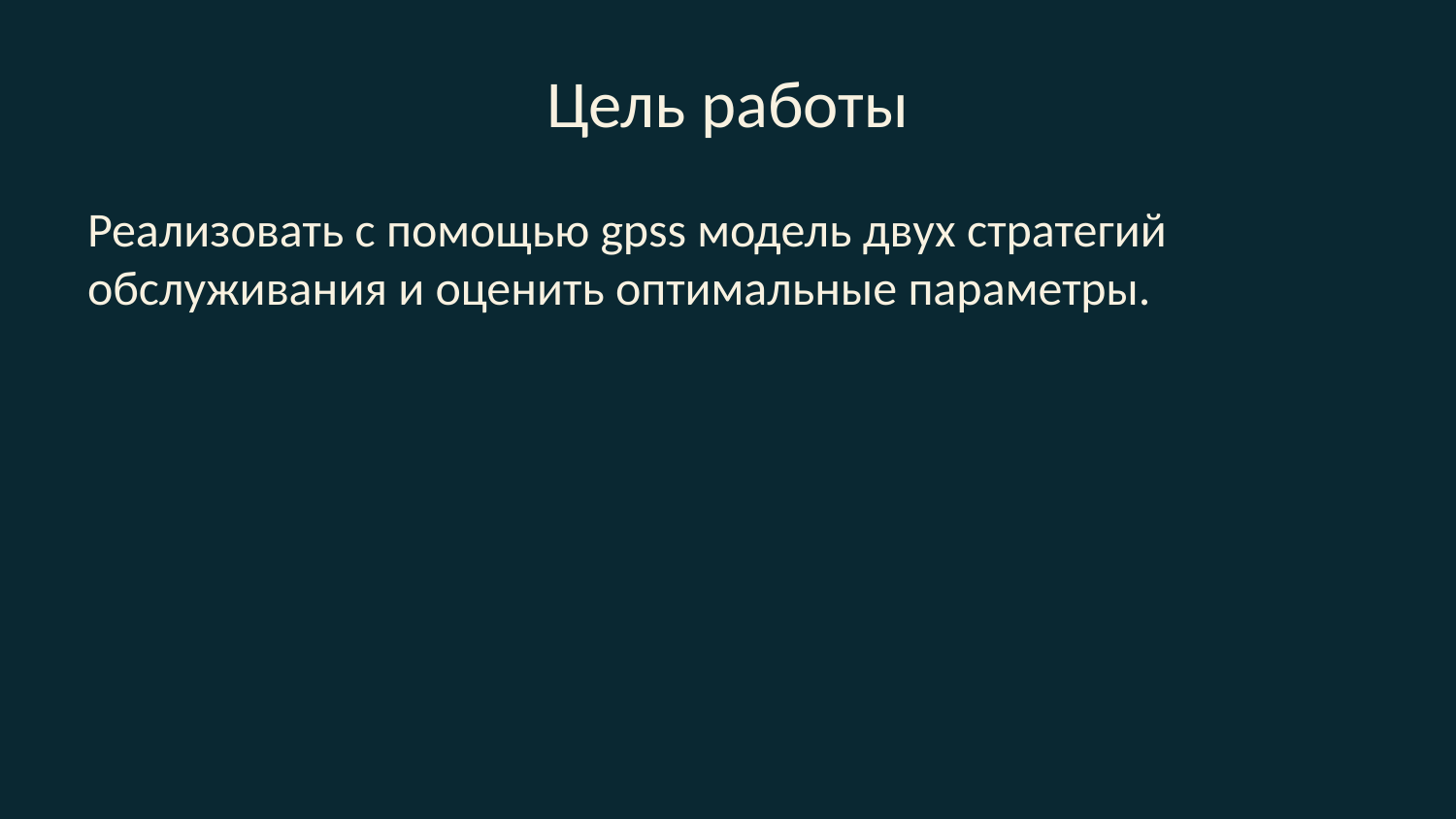

# Цель работы
Реализовать с помощью gpss модель двух стратегий обслуживания и оценить оптимальные параметры.